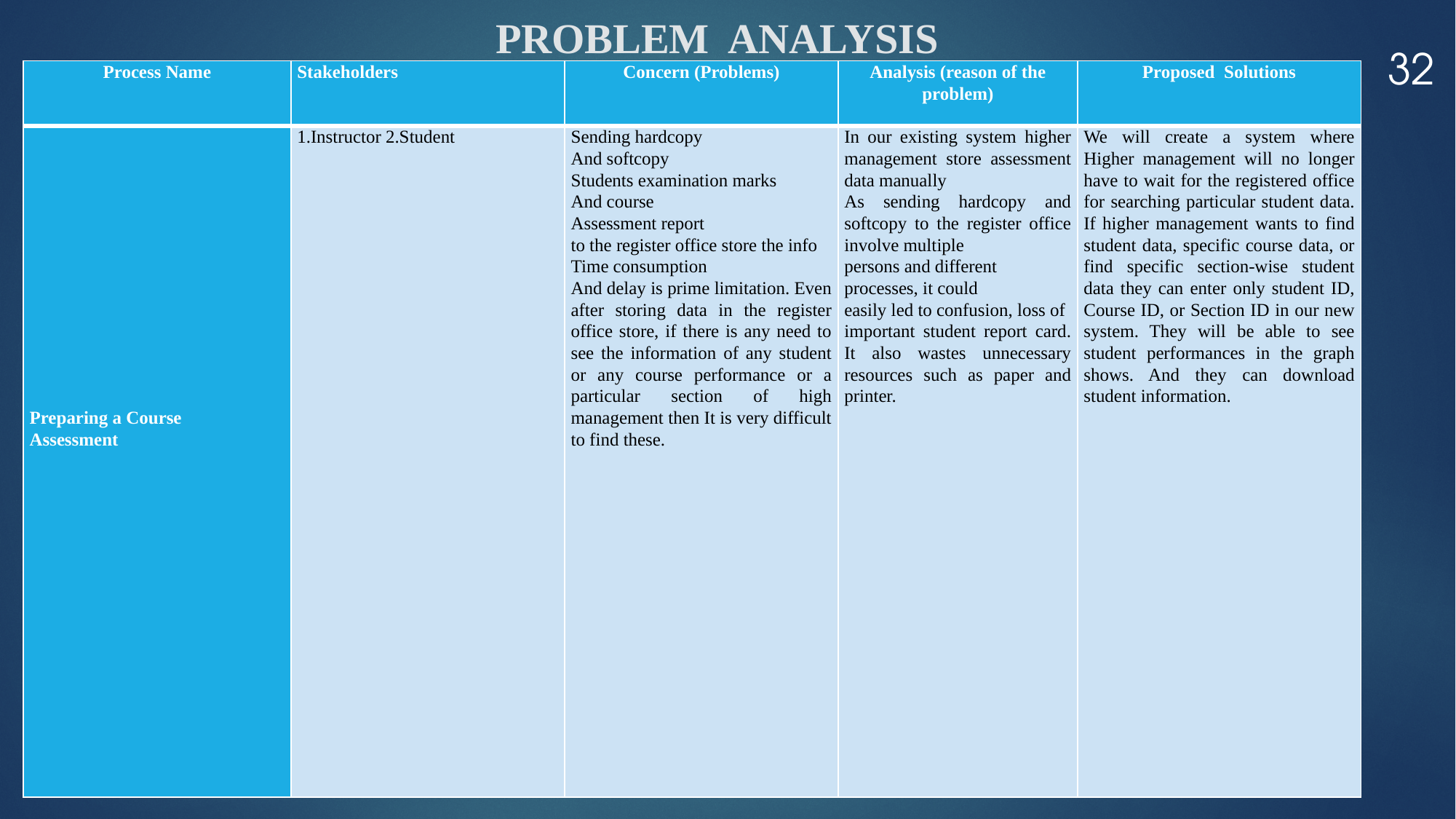

# PROBLEM  ANALYSIS
32
| Process Name | Stakeholders | Concern (Problems) | Analysis (reason of the problem) | Proposed Solutions |
| --- | --- | --- | --- | --- |
| Preparing a Course Assessment | 1.Instructor 2.Student | Sending hardcopy And softcopy Students examination marks And course Assessment report to the register office store the info Time consumption And delay is prime limitation. Even after storing data in the register office store, if there is any need to see the information of any student or any course performance or a particular section of high management then It is very difficult to find these. | In our existing system higher management store assessment data manually As sending hardcopy and softcopy to the register office involve multiple persons and different processes, it could easily led to confusion, loss of important student report card. It also wastes unnecessary resources such as paper and printer. | We will create a system where Higher management will no longer have to wait for the registered office for searching particular student data. If higher management wants to find student data, specific course data, or find specific section-wise student data they can enter only student ID, Course ID, or Section ID in our new system. They will be able to see student performances in the graph shows. And they can download student information. |